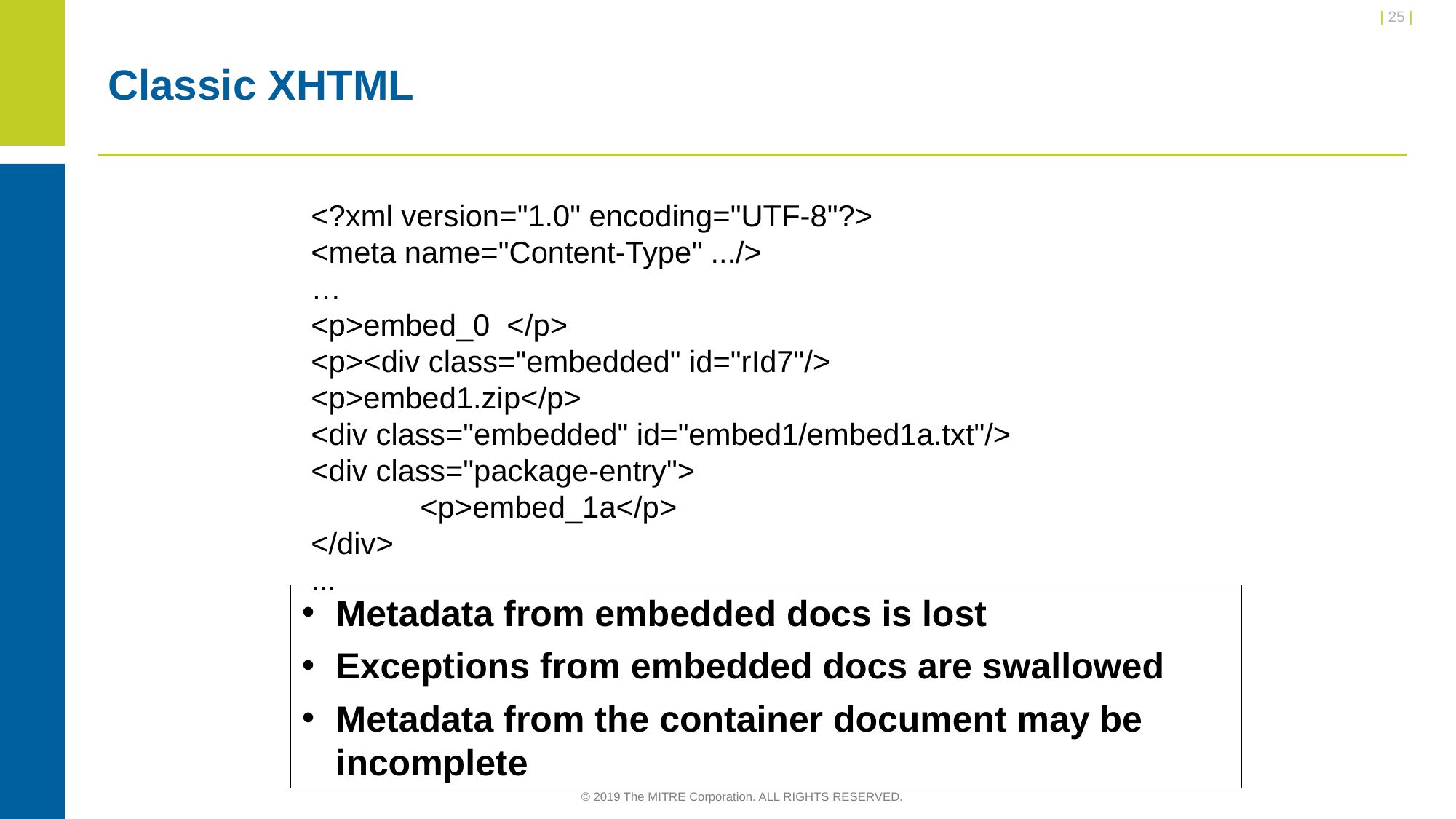

| 25 |
# Classic XHTML
<?xml version="1.0" encoding="UTF-8"?>
<meta name="Content-Type" .../>
…
<p>embed_0  </p>
<p><div class="embedded" id="rId7"/>
<p>embed1.zip</p>
<div class="embedded" id="embed1/embed1a.txt"/>
<div class="package-entry">
	<p>embed_1a</p>
</div>
...
Metadata from embedded docs is lost
Exceptions from embedded docs are swallowed
Metadata from the container document may be incomplete